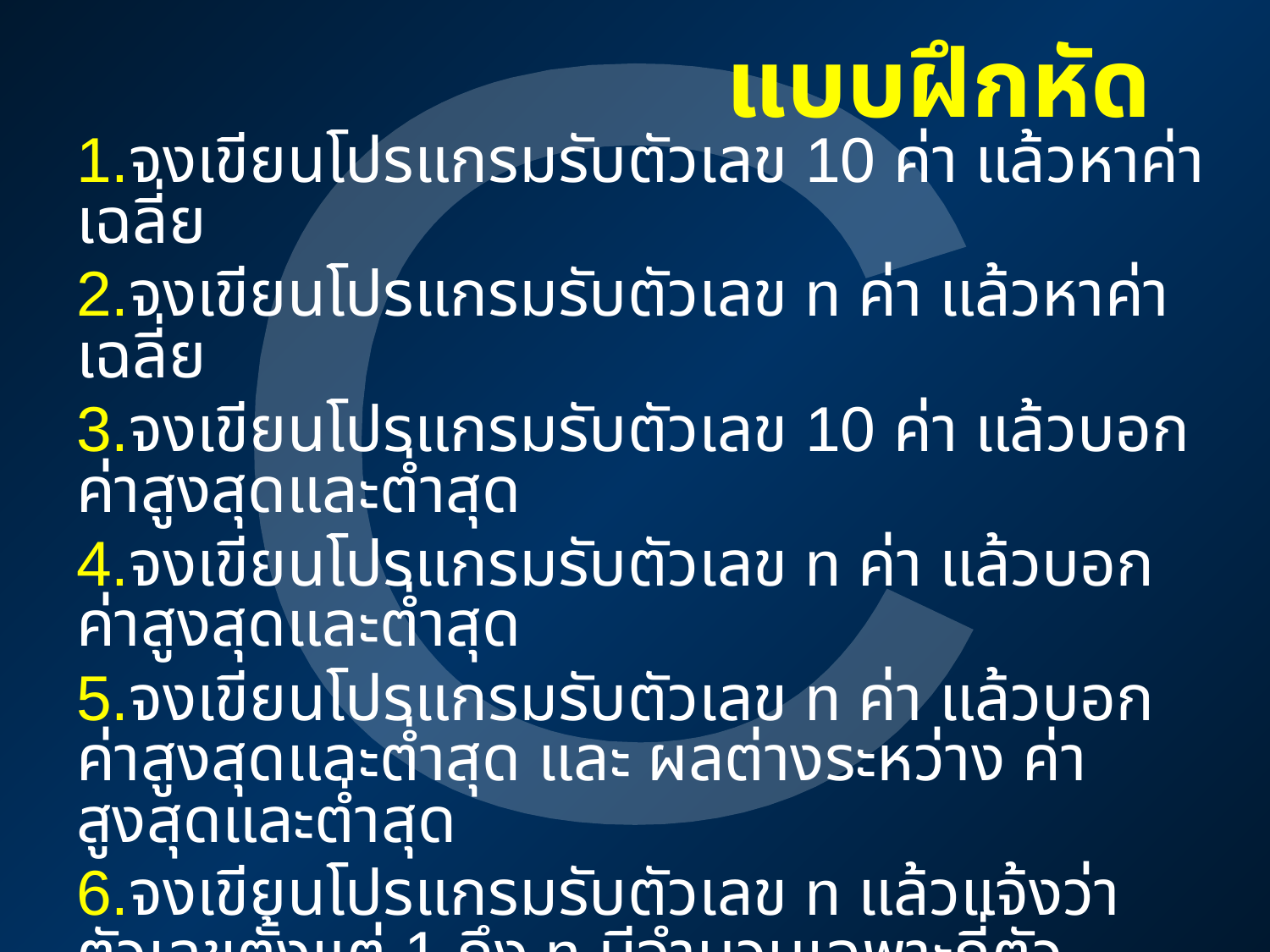

แบบฝึกหัด
1.จงเขียนโปรแกรมรับตัวเลข 10 ค่า แล้วหาค่าเฉลี่ย
2.จงเขียนโปรแกรมรับตัวเลข n ค่า แล้วหาค่าเฉลี่ย
3.จงเขียนโปรแกรมรับตัวเลข 10 ค่า แล้วบอกค่าสูงสุดและต่ำสุด
4.จงเขียนโปรแกรมรับตัวเลข n ค่า แล้วบอกค่าสูงสุดและต่ำสุด
5.จงเขียนโปรแกรมรับตัวเลข n ค่า แล้วบอกค่าสูงสุดและต่ำสุด และ ผลต่างระหว่าง ค่าสูงสุดและต่ำสุด
6.จงเขียนโปรแกรมรับตัวเลข n แล้วแจ้งว่าตัวเลขตั้งแต่ 1 ถึง n มีจำนวนเฉพาะกี่ตัว
7.จงเขียนโปรแกรมรับตัวเลข n แล้วแจ้งว่าตัวเลขตั้งแต่ 1 ถึง n มีจำนวนเฉพาะกี่ตัว พร้อมแสดงจำนวนเฉพาะออกมาทางจอภาพ